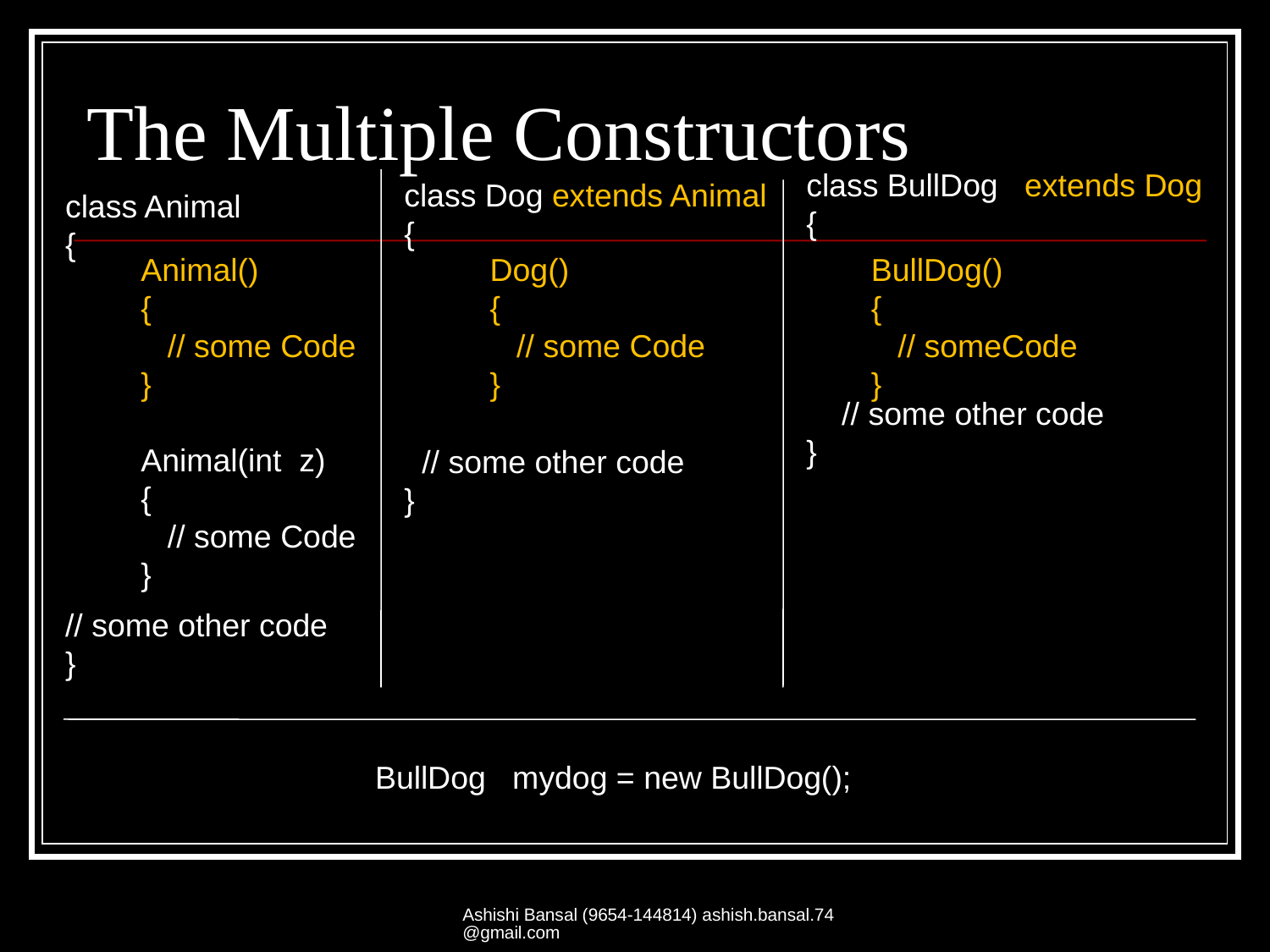

# The Multiple Constructors
class BullDog   extends Dog
{

    // some other code
}
class Dog extends Animal
{

  // some other code
}
class Animal
{

// some other code
}
Animal()
{
   // some Code
}
Dog()
{
   // some Code
}
BullDog()
{
   // someCode
}
Animal(int  z)
{
   // some Code
}
BullDog   mydog = new BullDog();
Ashishi Bansal (9654-144814) ashish.bansal.74@gmail.com